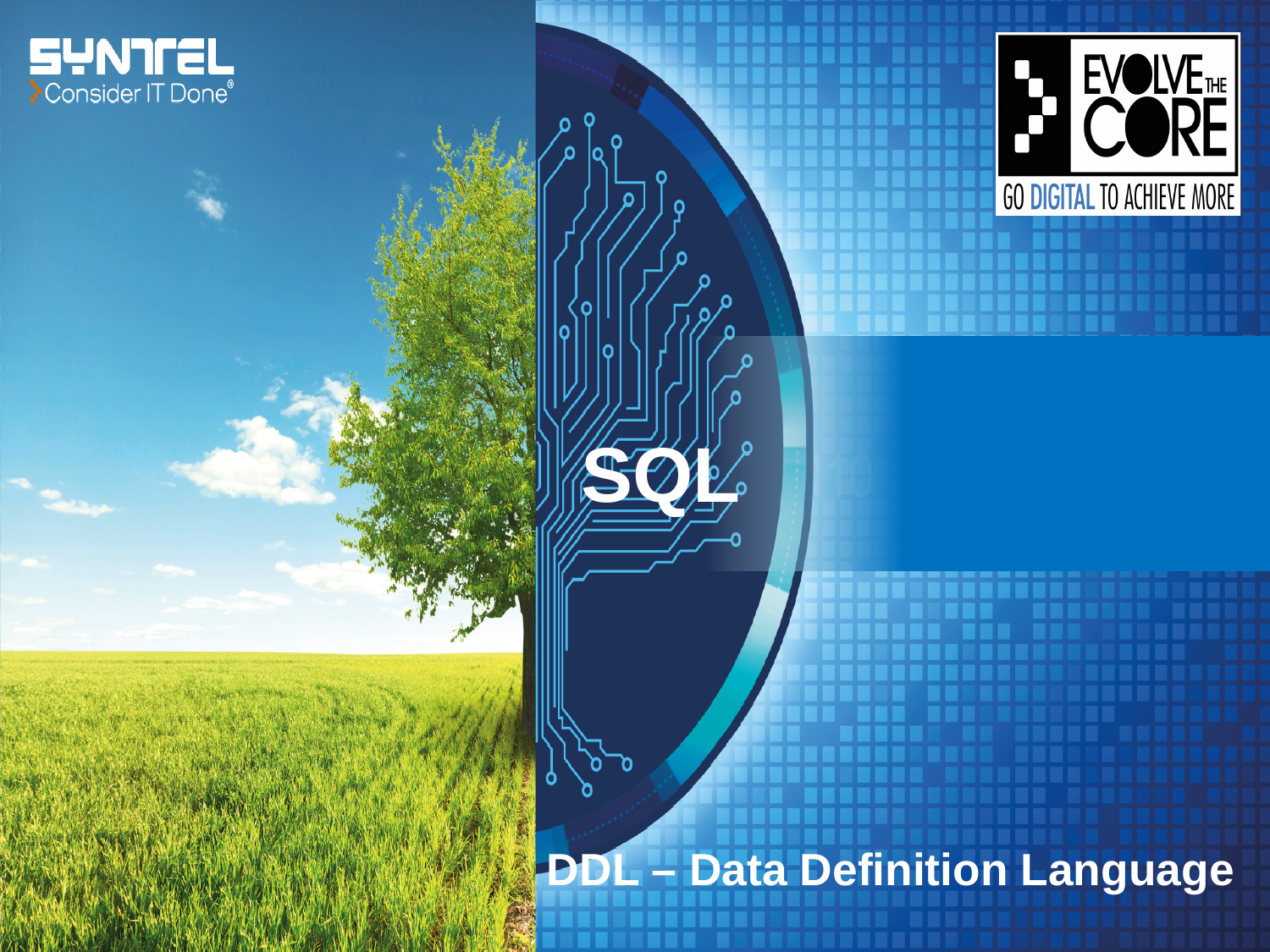

# SQL

DDL – Data Definition Language